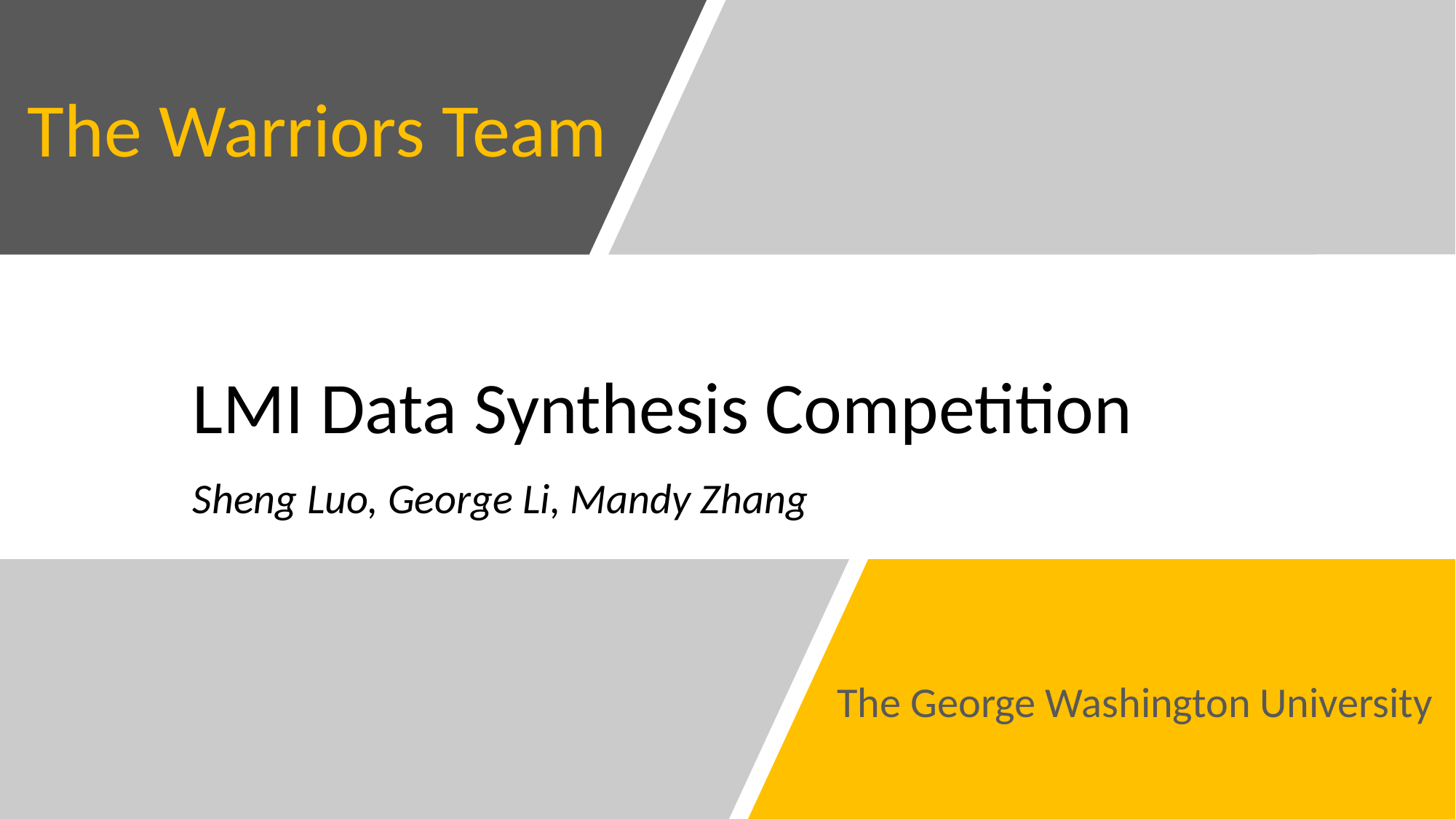

The Warriors Team
# LMI Data Synthesis Competition
Sheng Luo, George Li, Mandy Zhang

The George Washington University